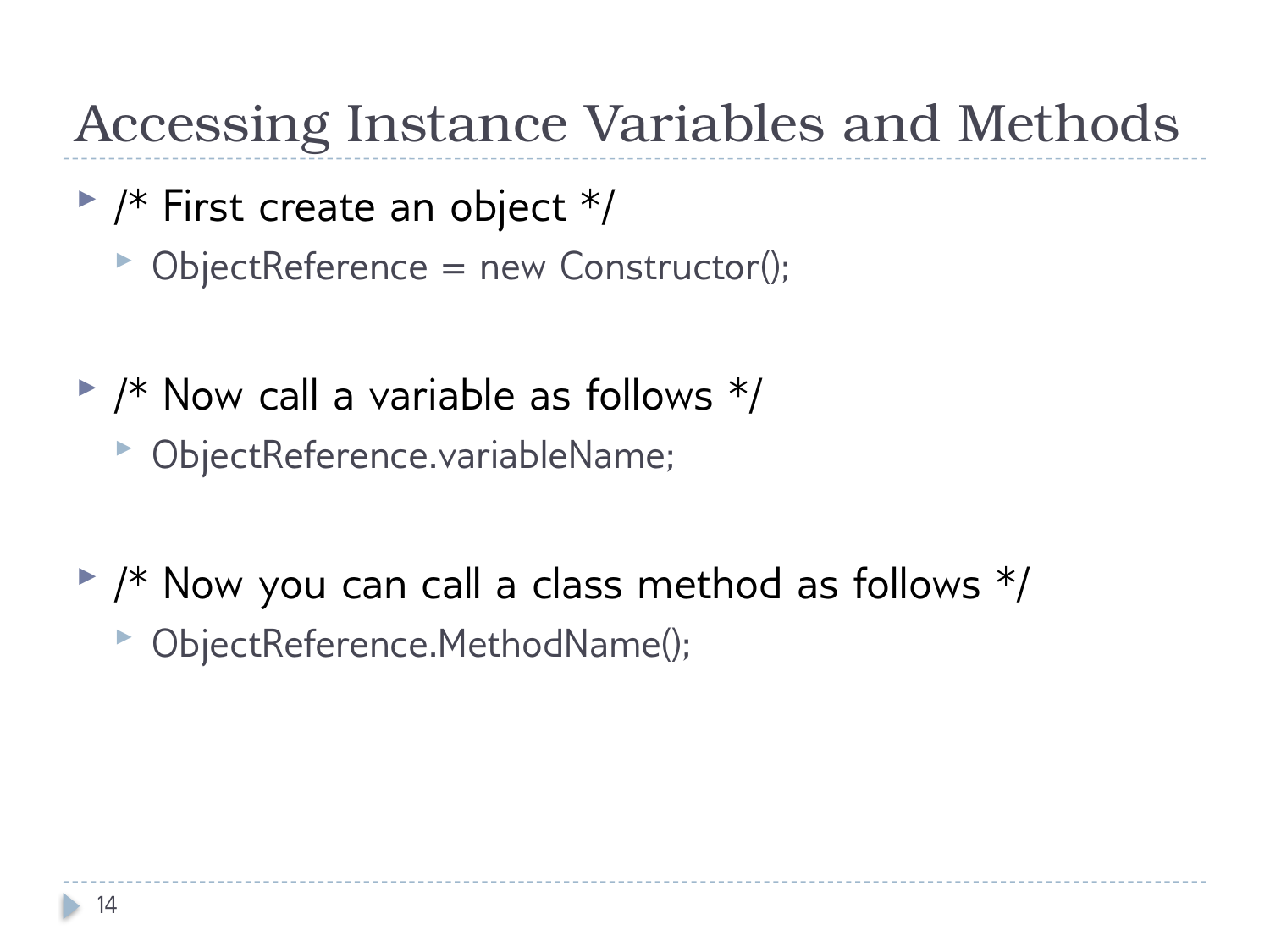

# Accessing Instance Variables and Methods
/* First create an object */
ObjectReference = new Constructor();

/* Now call a variable as follows */
ObjectReference.variableName;

/* Now you can call a class method as follows */
ObjectReference.MethodName();

14